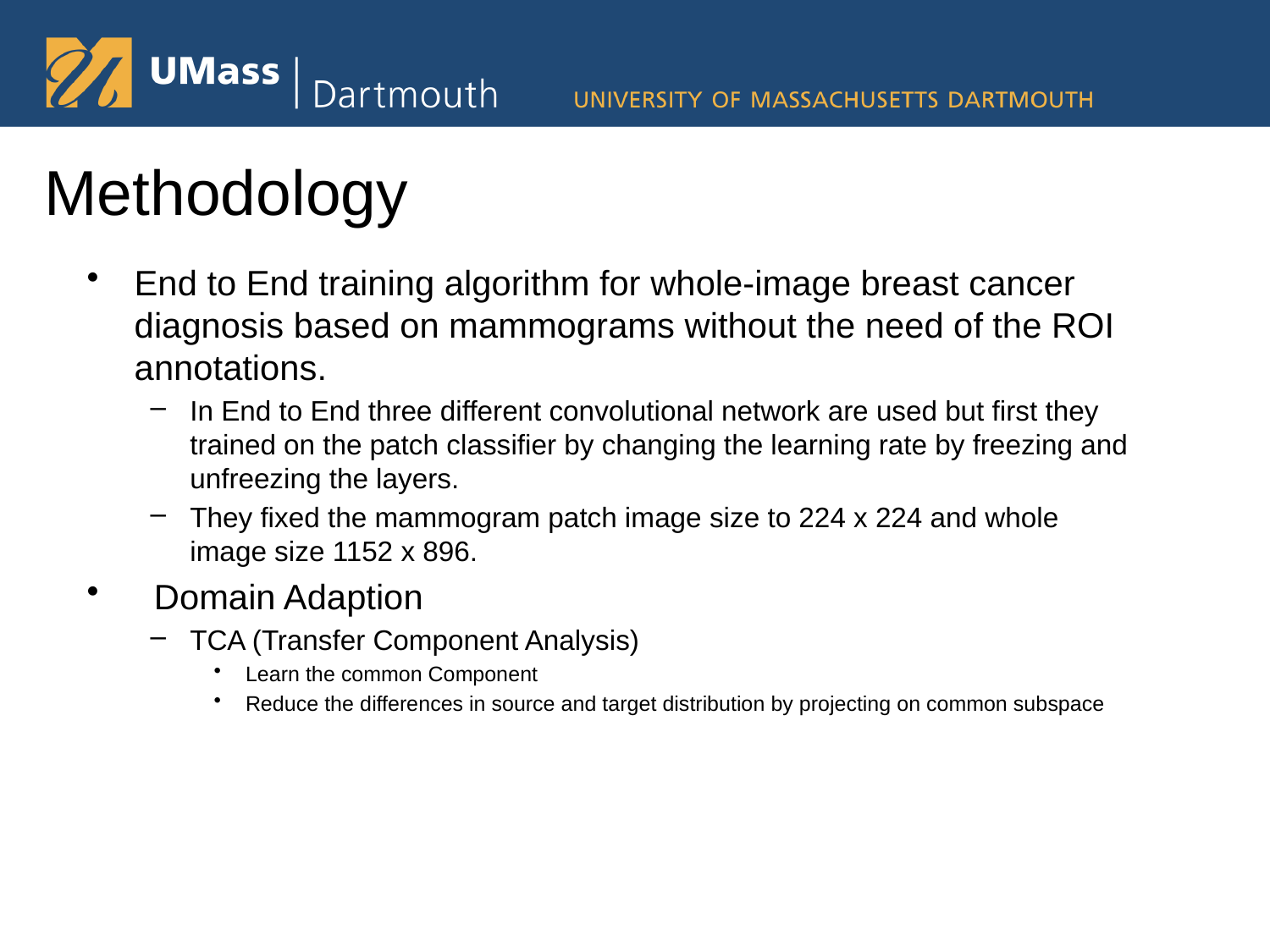

# Methodology
End to End training algorithm for whole-image breast cancer diagnosis based on mammograms without the need of the ROI annotations.
In End to End three different convolutional network are used but first they trained on the patch classifier by changing the learning rate by freezing and unfreezing the layers.
They fixed the mammogram patch image size to 224 x 224 and whole image size 1152 x 896.
  Domain Adaption
TCA (Transfer Component Analysis)
Learn the common Component
Reduce the differences in source and target distribution by projecting on common subspace